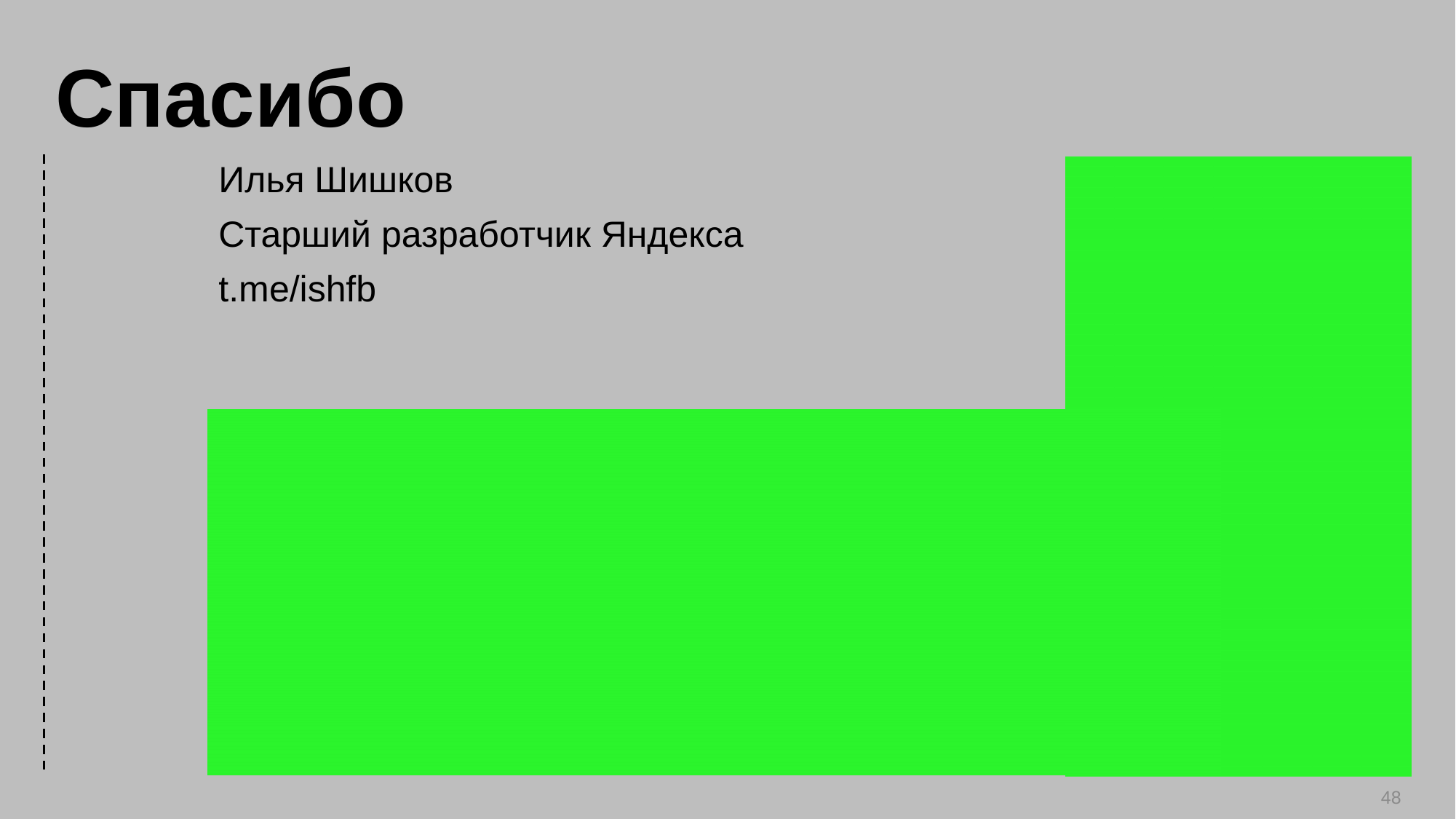

# Спасибо
Илья Шишков
Старший разработчик Яндекса
t.me/ishfb

48